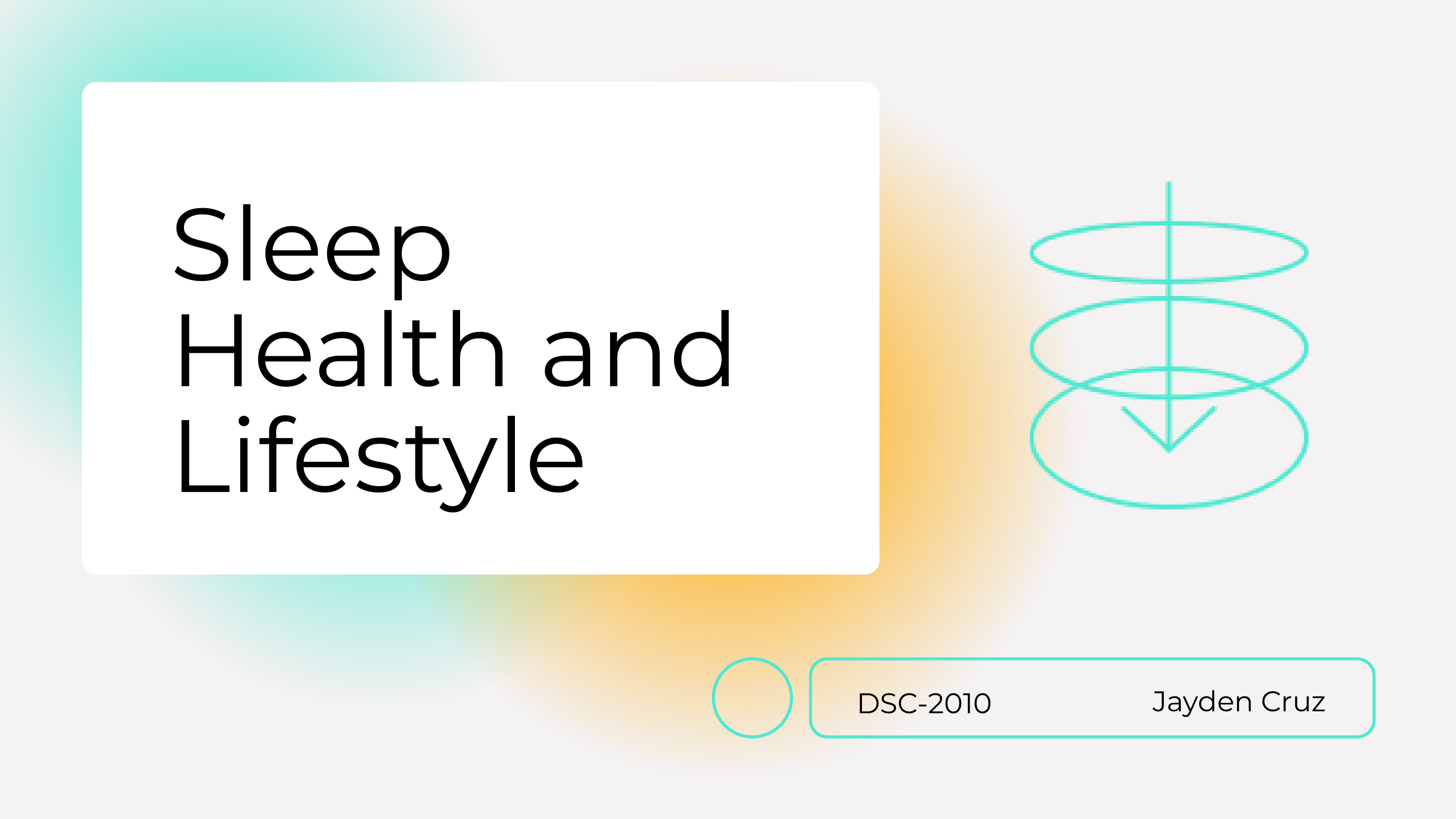

Sleep Health and Lifestyle

Jayden Cruz
DSC-2010